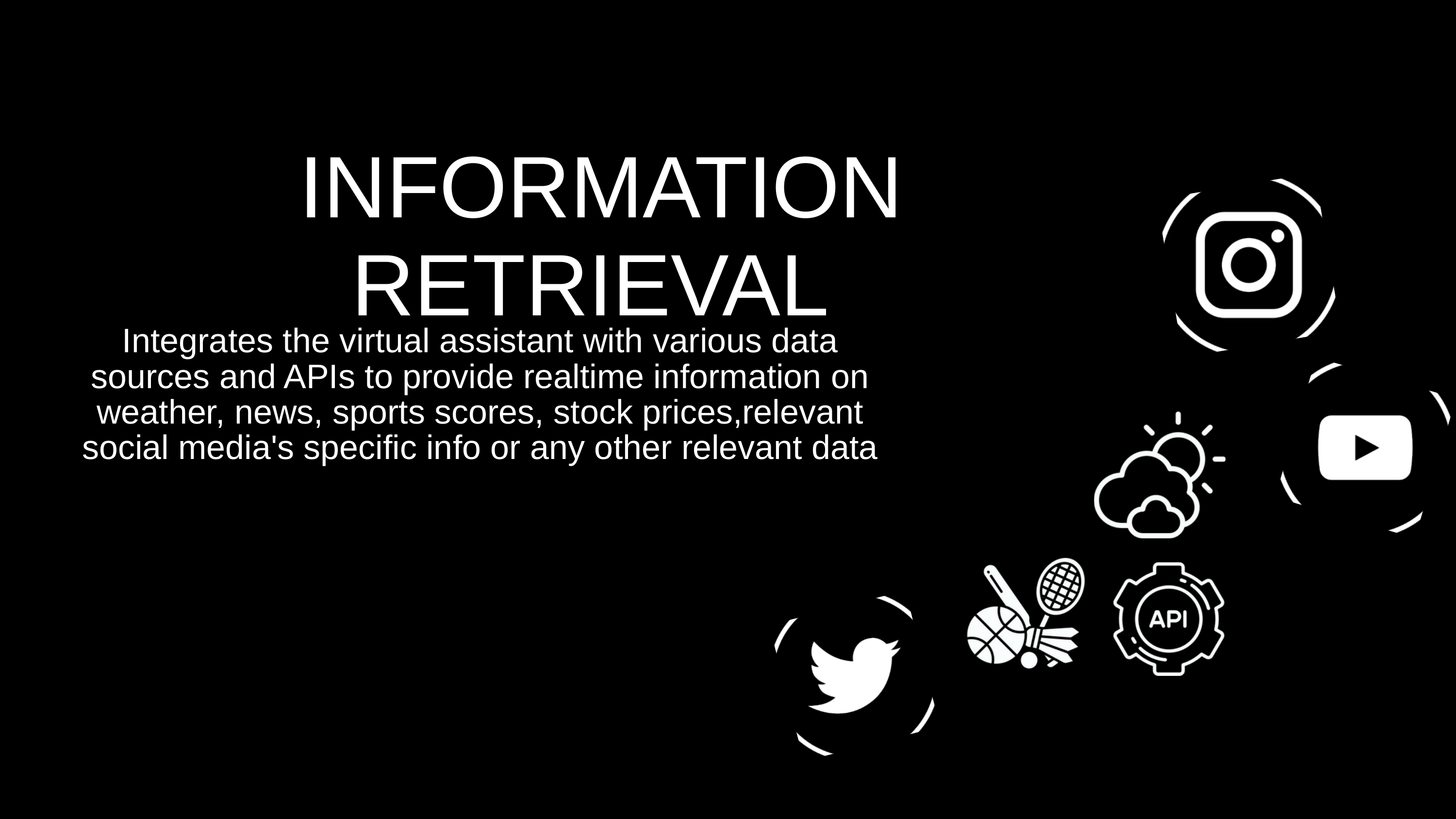

INFORMATION RETRIEVAL

Integrates the virtual assistant with various data sources and APIs to provide realtime information on weather, news, sports scores, stock prices,relevant social media's specific info or any other relevant data